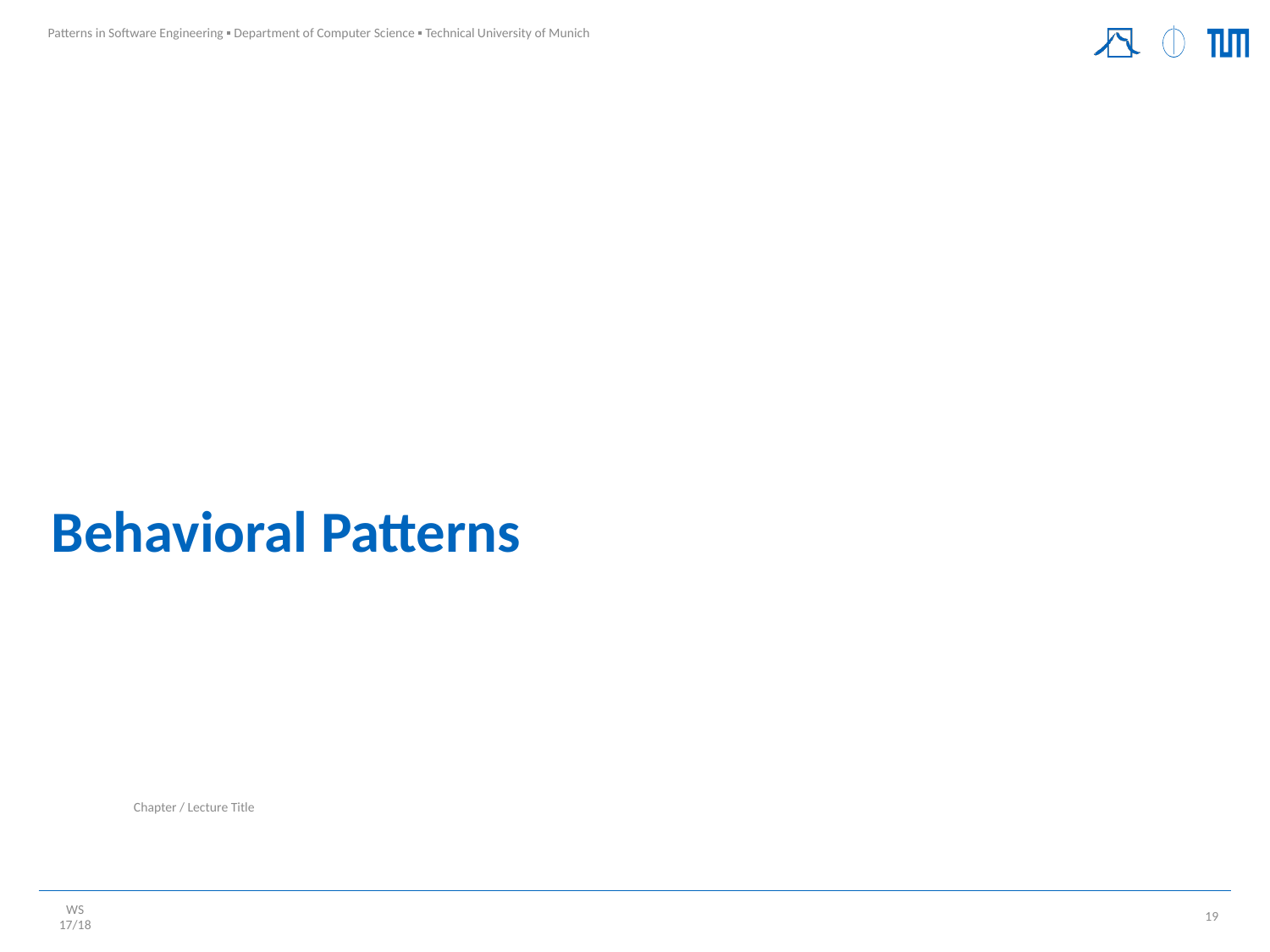

# Behavioral Patterns

Chapter / Lecture Title
19
WS 17/18